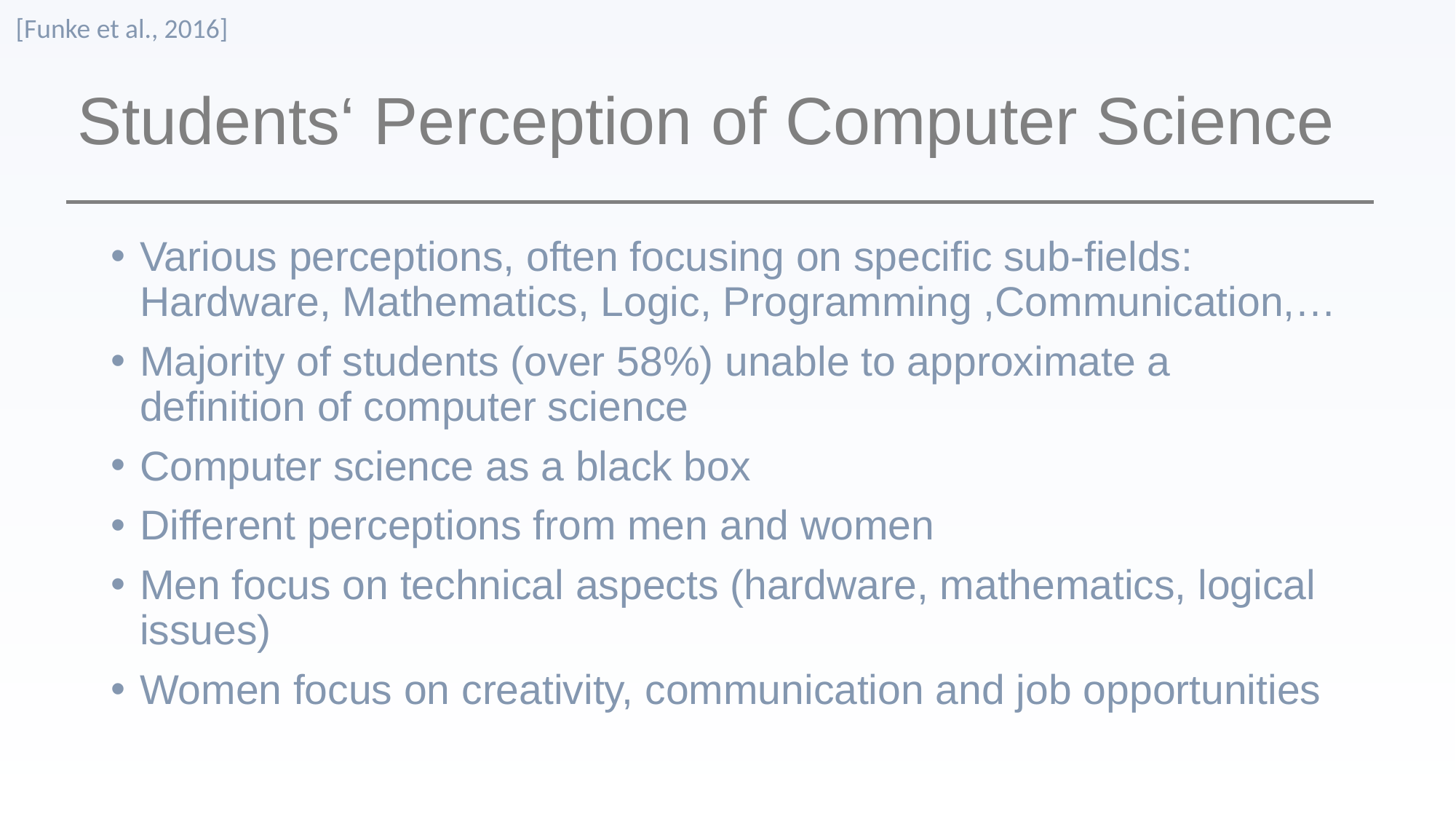

[Funke et al., 2016]
# Students‘ Perception of Computer Science
Various perceptions, often focusing on specific sub-fields: Hardware, Mathematics, Logic, Programming ,Communication,…
Majority of students (over 58%) unable to approximate a definition of computer science
Computer science as a black box
Different perceptions from men and women
Men focus on technical aspects (hardware, mathematics, logical issues)
Women focus on creativity, communication and job opportunities